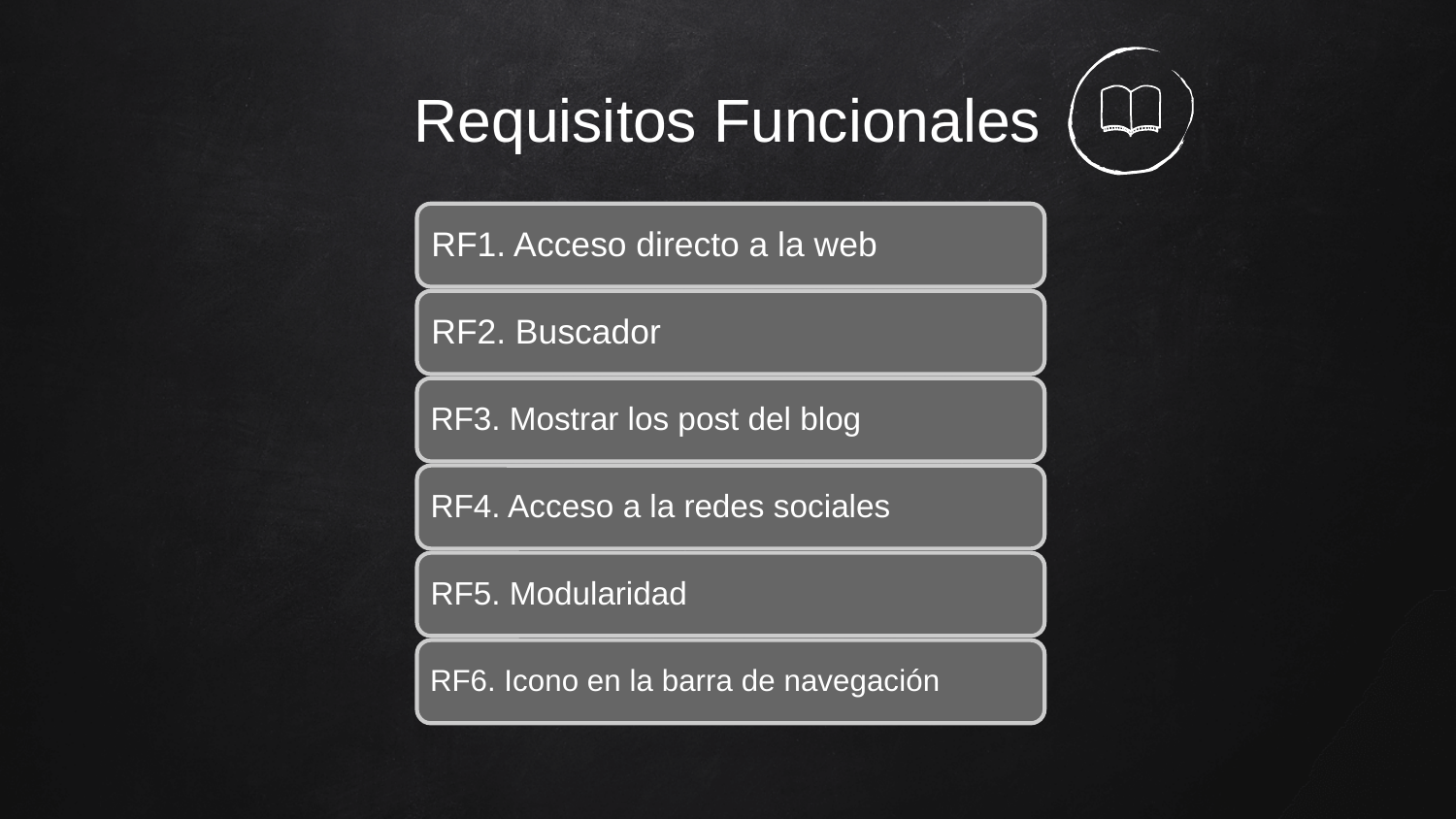

# Requisitos Funcionales

RF1. Acceso directo a la web

RF2. Buscador

RF3. Mostrar los post del blog

RF4. Acceso a la redes sociales

RF5. Modularidad

RF6. Icono en la barra de navegación